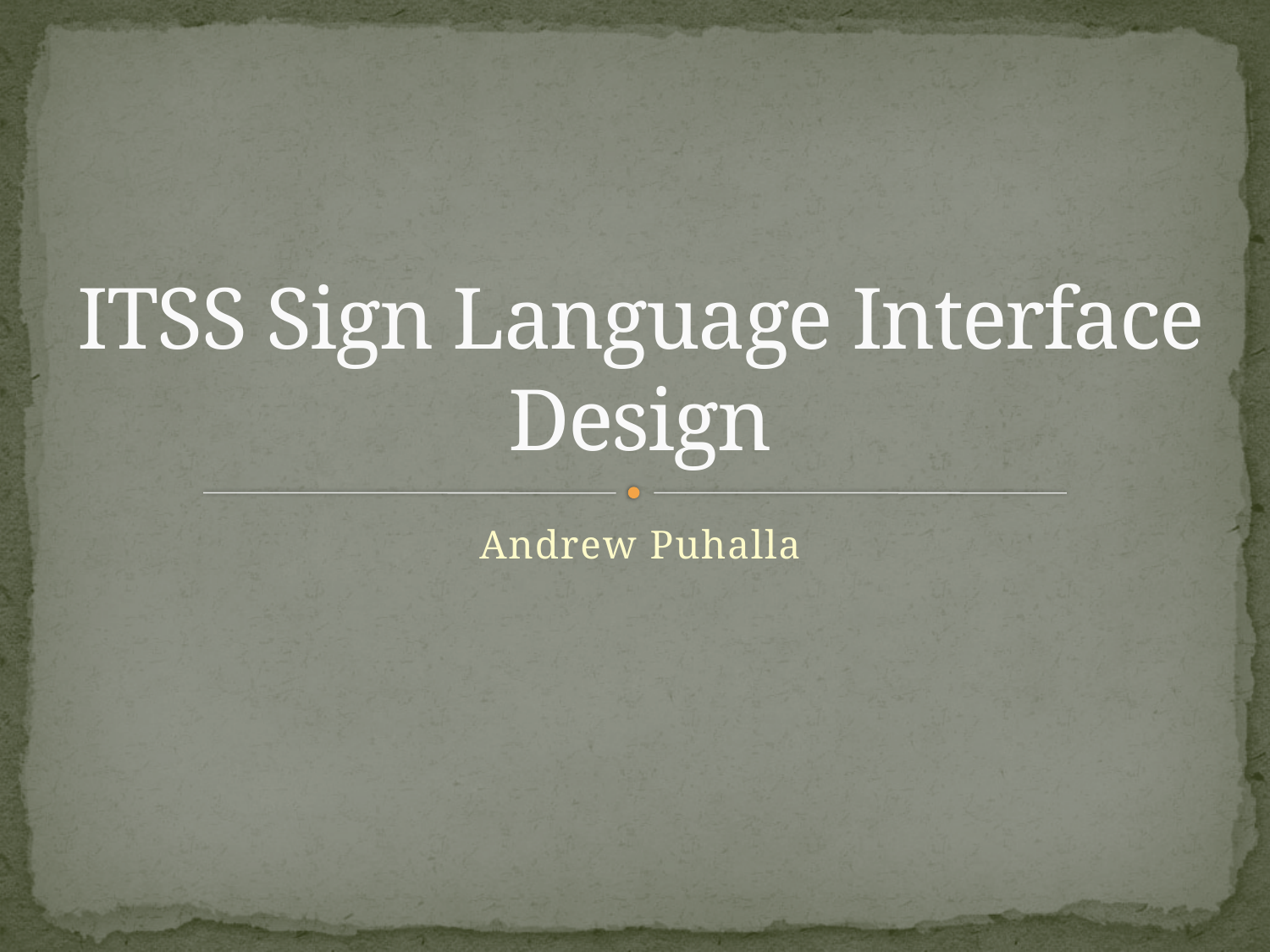

# ITSS Sign Language Interface Design
Andrew Puhalla